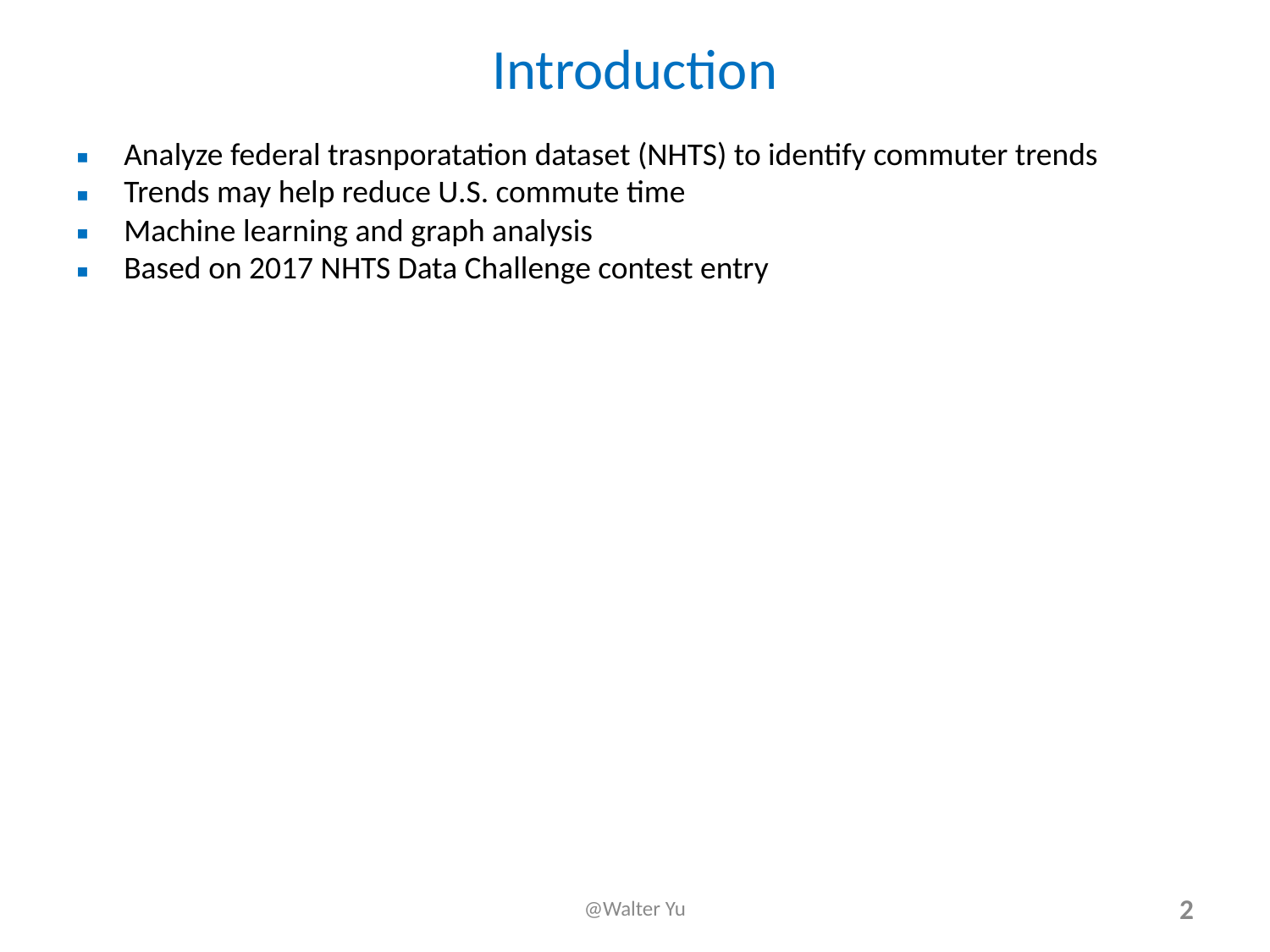

# Introduction
Analyze federal trasnporatation dataset (NHTS) to identify commuter trends
Trends may help reduce U.S. commute time
Machine learning and graph analysis
Based on 2017 NHTS Data Challenge contest entry
@Walter Yu
2